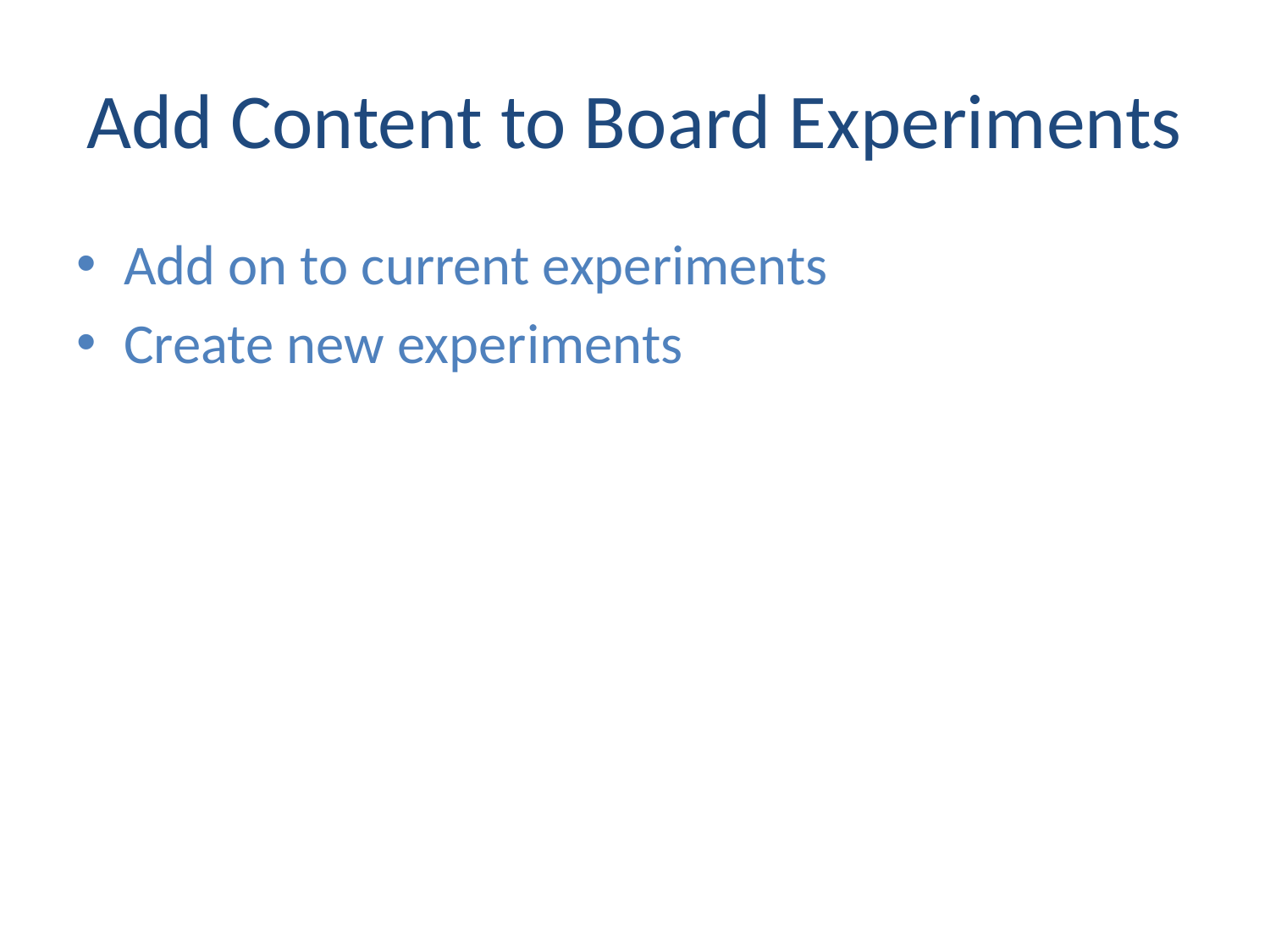

# Add Content to Board Experiments
Add on to current experiments
Create new experiments